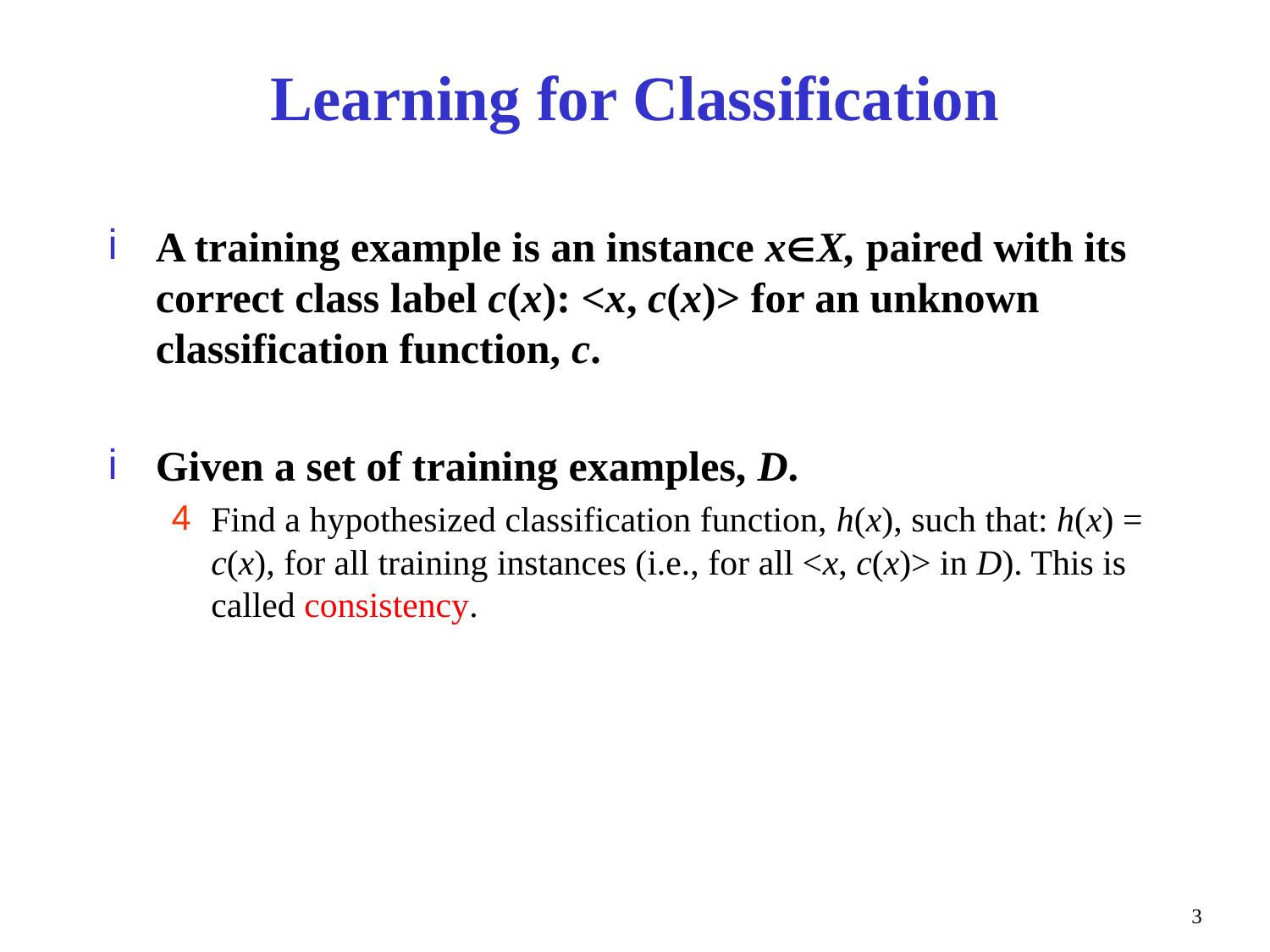

# Learning for Classification
A training example is an instance x∈X, paired with its correct class label c(x): <x, c(x)> for an unknown classification function, c.

Given a set of training examples, D.
Find a hypothesized classification function, h(x), such that: h(x) = c(x), for all training instances (i.e., for all <x, c(x)> in D). This is called consistency.
3